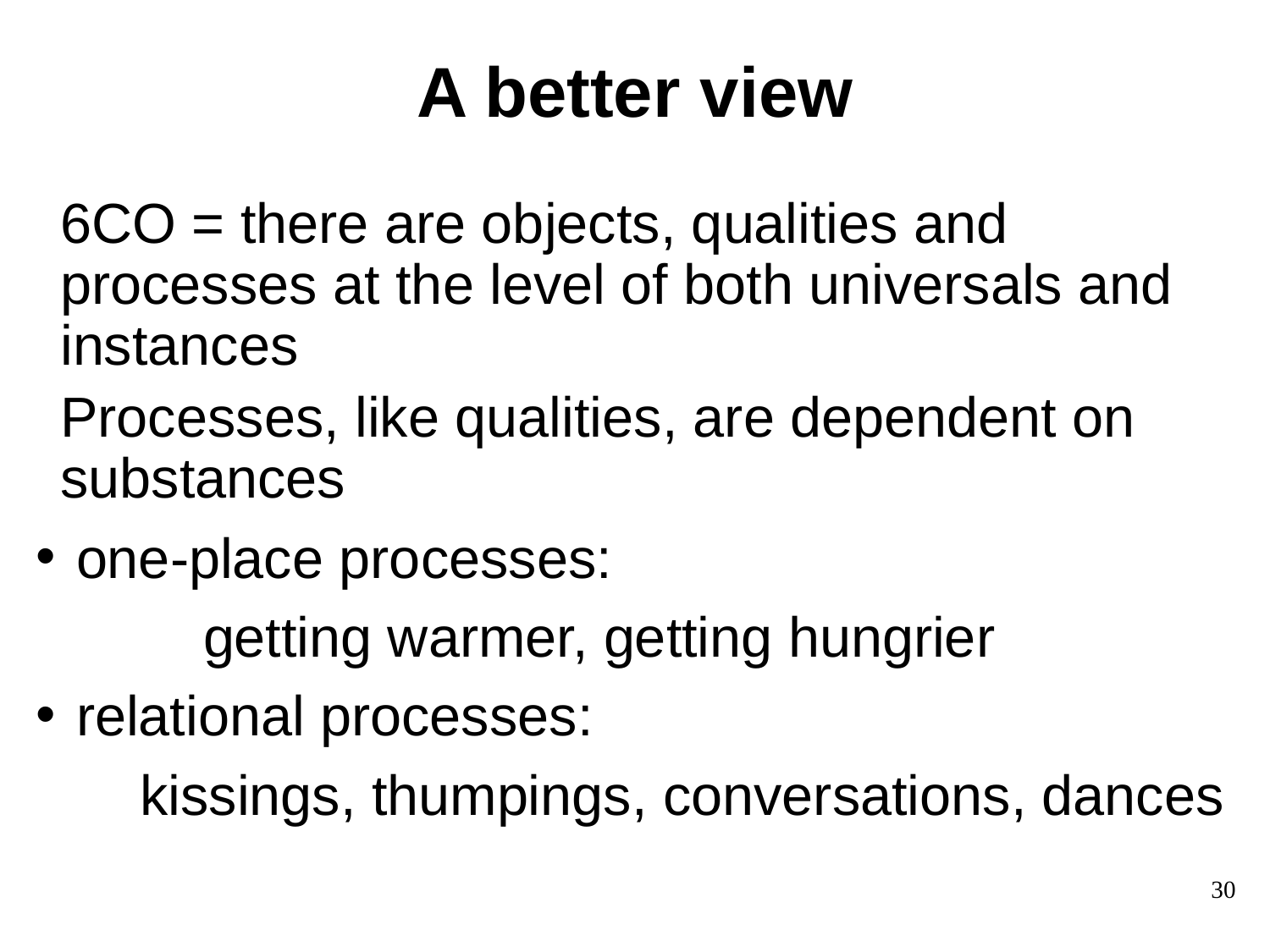

# A better view
	6CO = there are objects, qualities and processes at the level of both universals and instances
	Processes, like qualities, are dependent on substances
one-place processes:
		getting warmer, getting hungrier
relational processes:
kissings, thumpings, conversations, dances

30